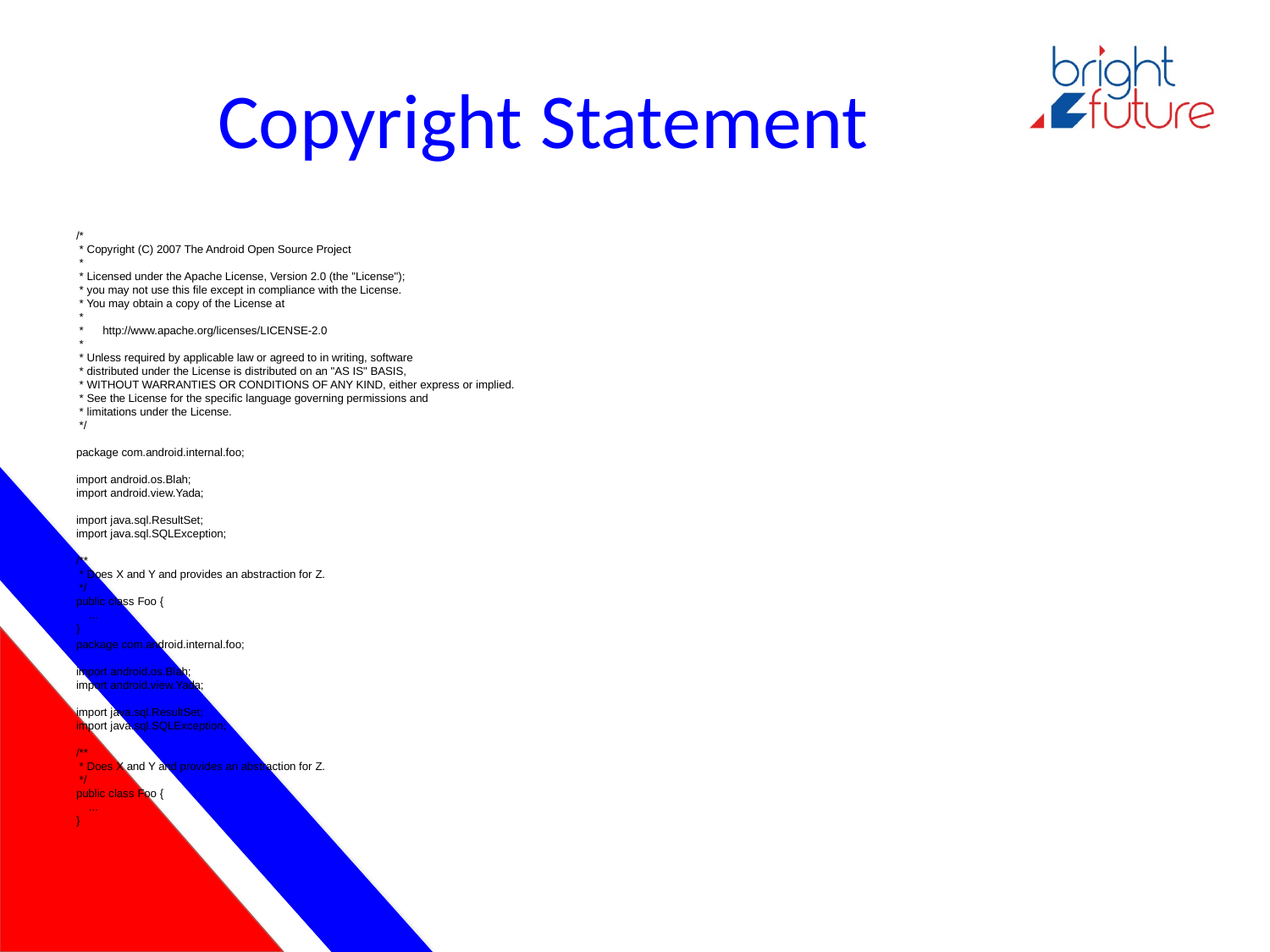

# Copyright Statement
/*
 * Copyright (C) 2007 The Android Open Source Project
 *
 * Licensed under the Apache License, Version 2.0 (the "License");
 * you may not use this file except in compliance with the License.
 * You may obtain a copy of the License at
 *
 *      http://www.apache.org/licenses/LICENSE-2.0
 *
 * Unless required by applicable law or agreed to in writing, software
 * distributed under the License is distributed on an "AS IS" BASIS,
 * WITHOUT WARRANTIES OR CONDITIONS OF ANY KIND, either express or implied.
 * See the License for the specific language governing permissions and
 * limitations under the License.
 */
package com.android.internal.foo;
import android.os.Blah;
import android.view.Yada;
import java.sql.ResultSet;
import java.sql.SQLException;
/**
 * Does X and Y and provides an abstraction for Z.
 */
public class Foo {
    ...
}
package com.android.internal.foo;
import android.os.Blah;
import android.view.Yada;
import java.sql.ResultSet;
import java.sql.SQLException;
/**
 * Does X and Y and provides an abstraction for Z.
 */
public class Foo {
    ...
}